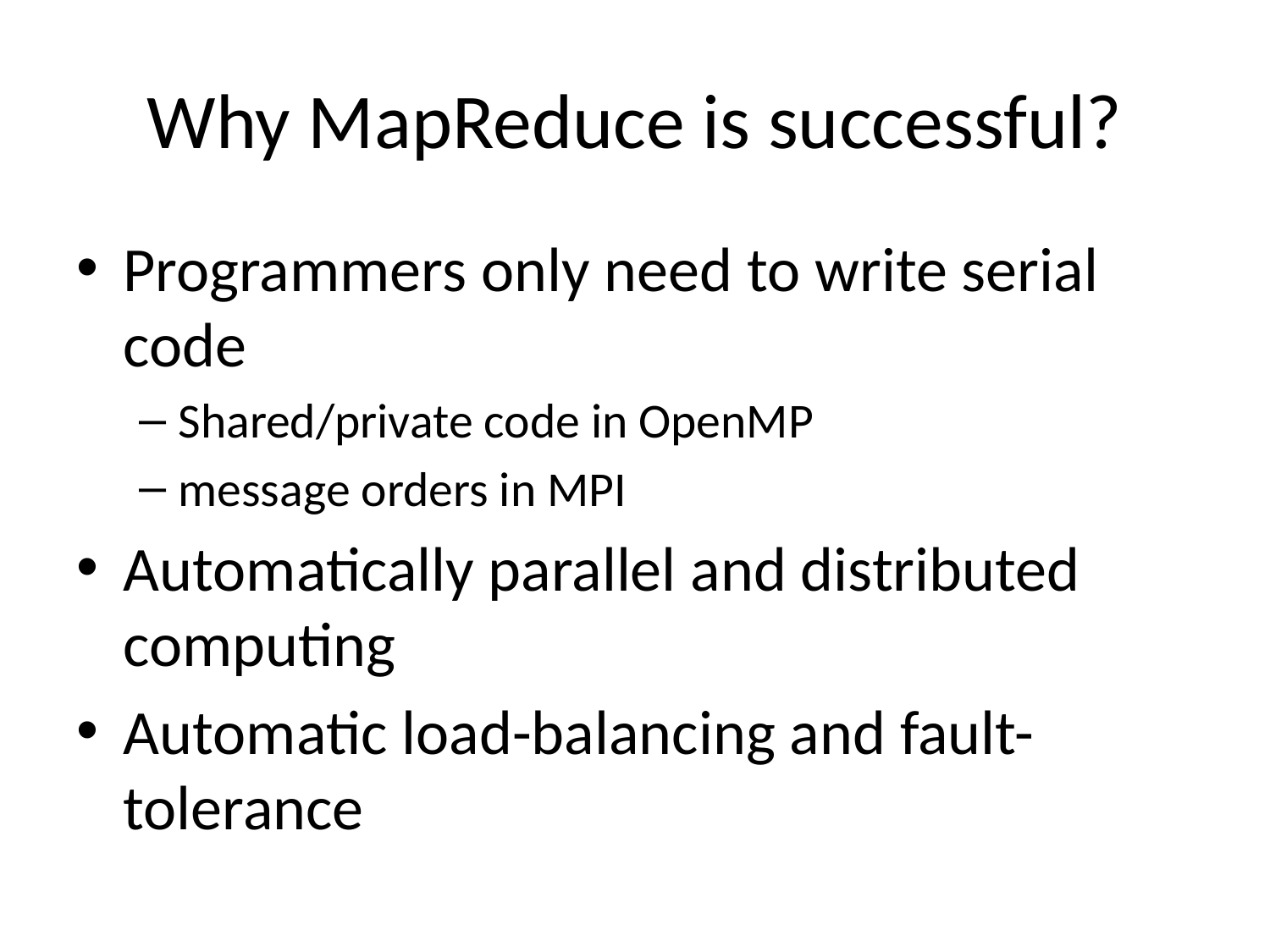

# Why MapReduce is successful?
Programmers only need to write serial code
Shared/private code in OpenMP
message orders in MPI
Automatically parallel and distributed computing
Automatic load-balancing and fault-tolerance